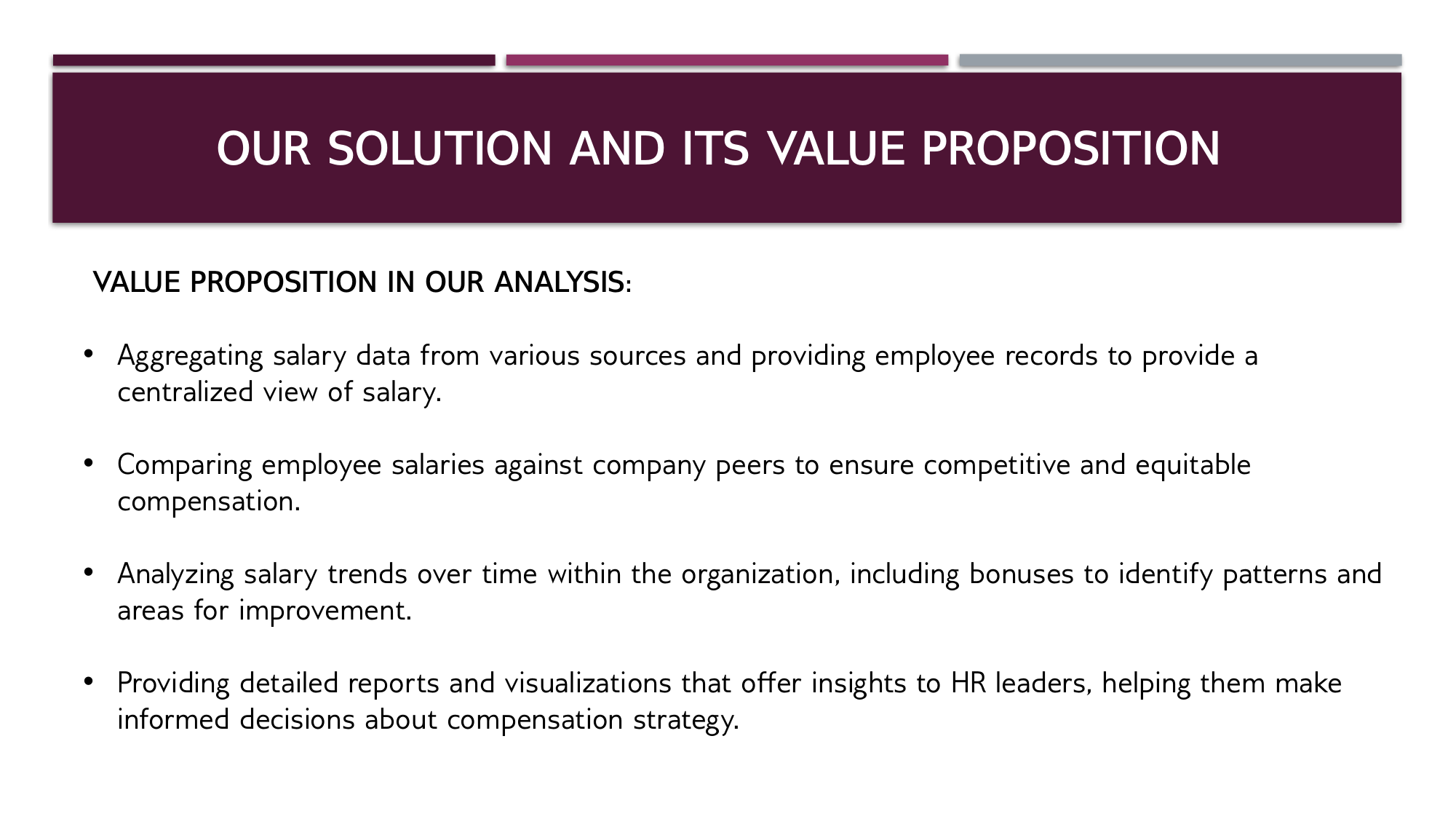

# Our solution and its value proposition
 VALUE PROPOSITION IN OUR ANALYSIS:

Aggregating salary data from various sources and providing employee records to provide a centralized view of salary.

Comparing employee salaries against company peers to ensure competitive and equitable compensation.

Analyzing salary trends over time within the organization, including bonuses to identify patterns and areas for improvement.

Providing detailed reports and visualizations that offer insights to HR leaders, helping them make informed decisions about compensation strategy.